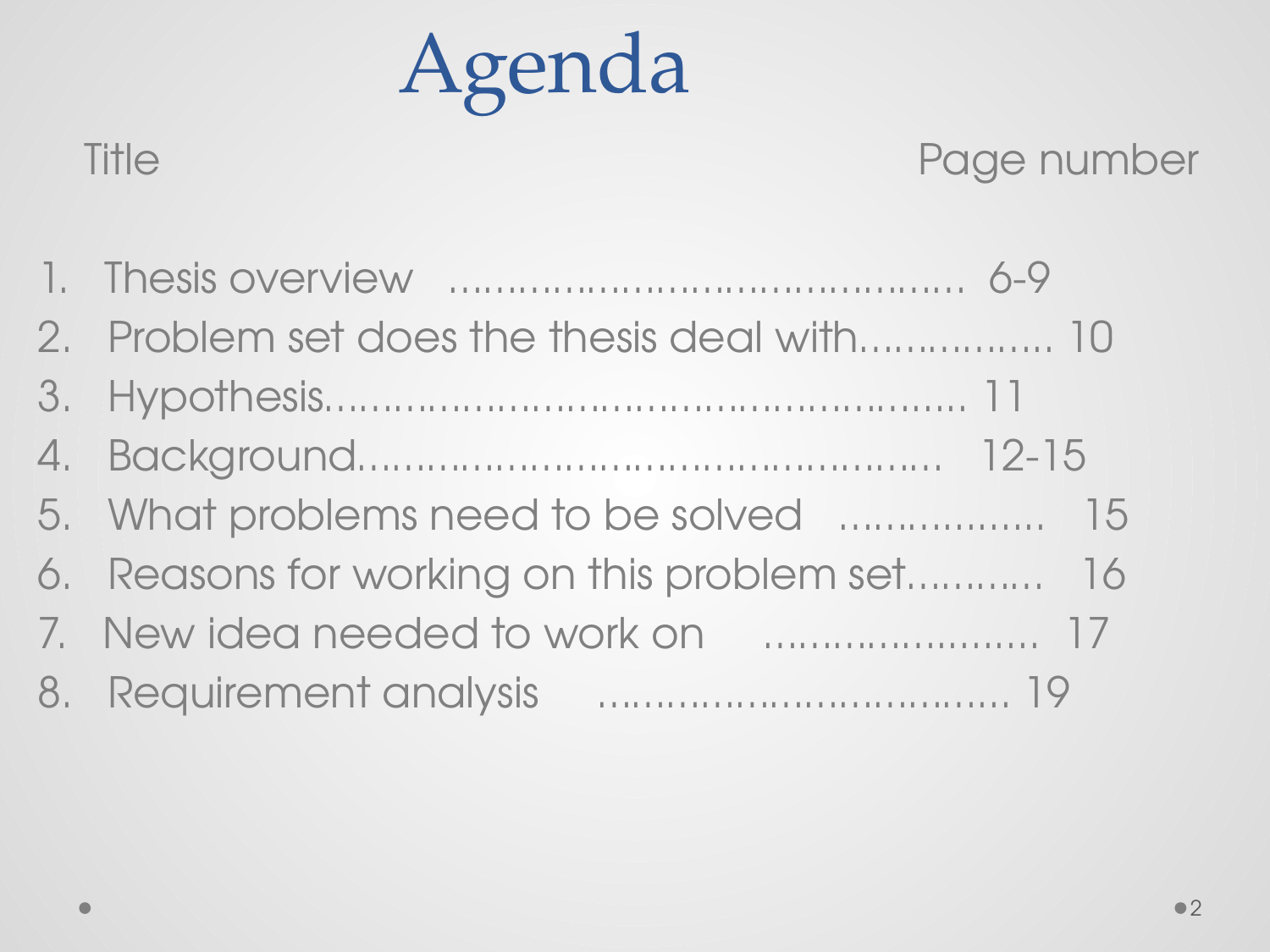

# Agenda
    Title                                                                 Page number

1.   Thesis overview   ………………………………………  6-9
2.   Problem set does the thesis deal with…………….. 10
3.   Hypothesis……………………………………………..... 11
4.   Background……………………………………………   12-15
5.   What problems need to be solved   ……….........   15
6.   Reasons for working on this problem set…………   16
7.   New idea needed to work on     …………….........  17
8.   Requirement analysis     ……………………………... 19

2